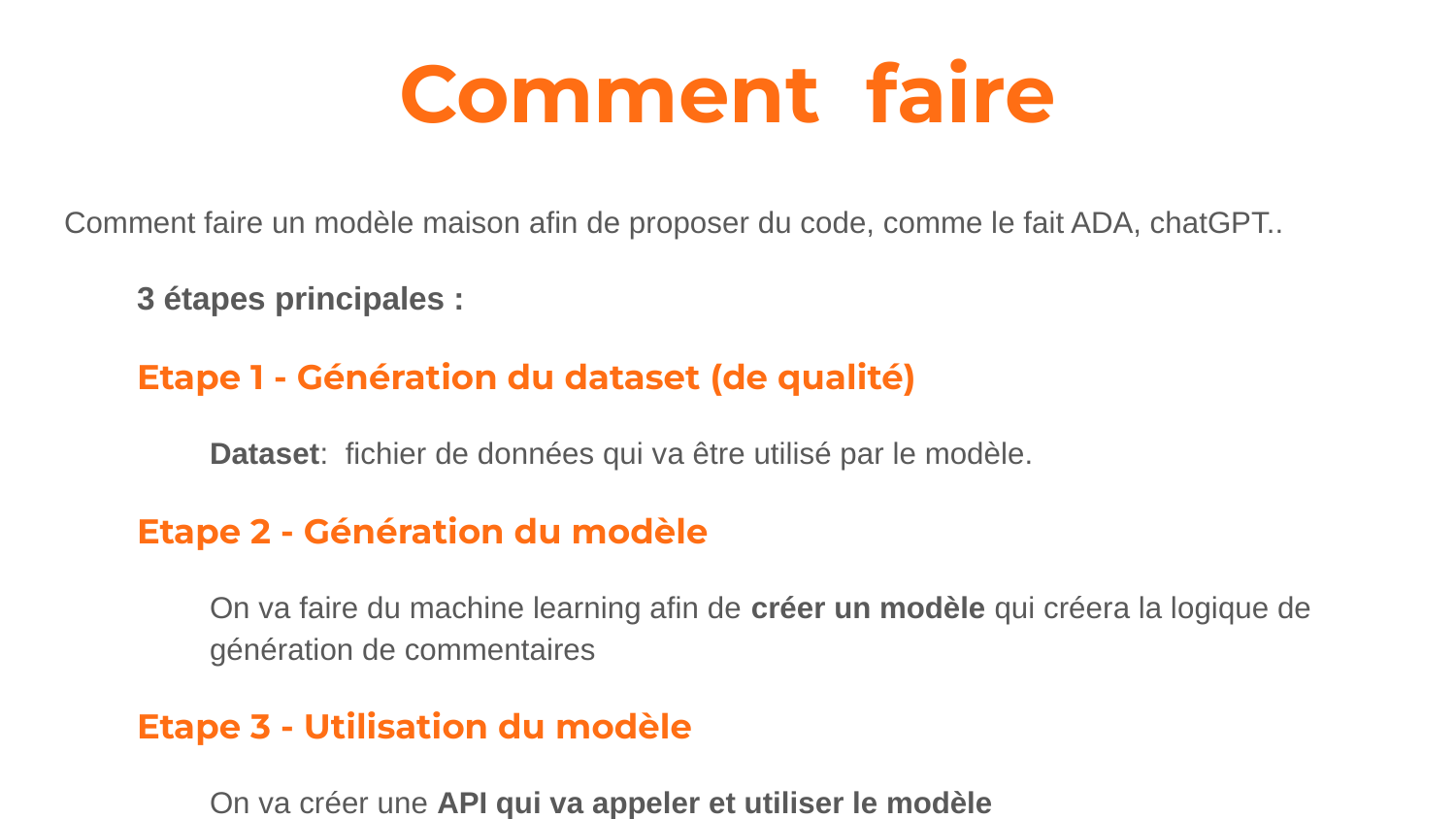

Comment  faire
Comment faire un modèle maison afin de proposer du code, comme le fait ADA, chatGPT..
3 étapes principales :
Etape 1 - Génération du dataset (de qualité)
Dataset:  fichier de données qui va être utilisé par le modèle.
Etape 2 - Génération du modèle
On va faire du machine learning afin de créer un modèle qui créera la logique de génération de commentaires
Etape 3 - Utilisation du modèle
On va créer une API qui va appeler et utiliser le modèle